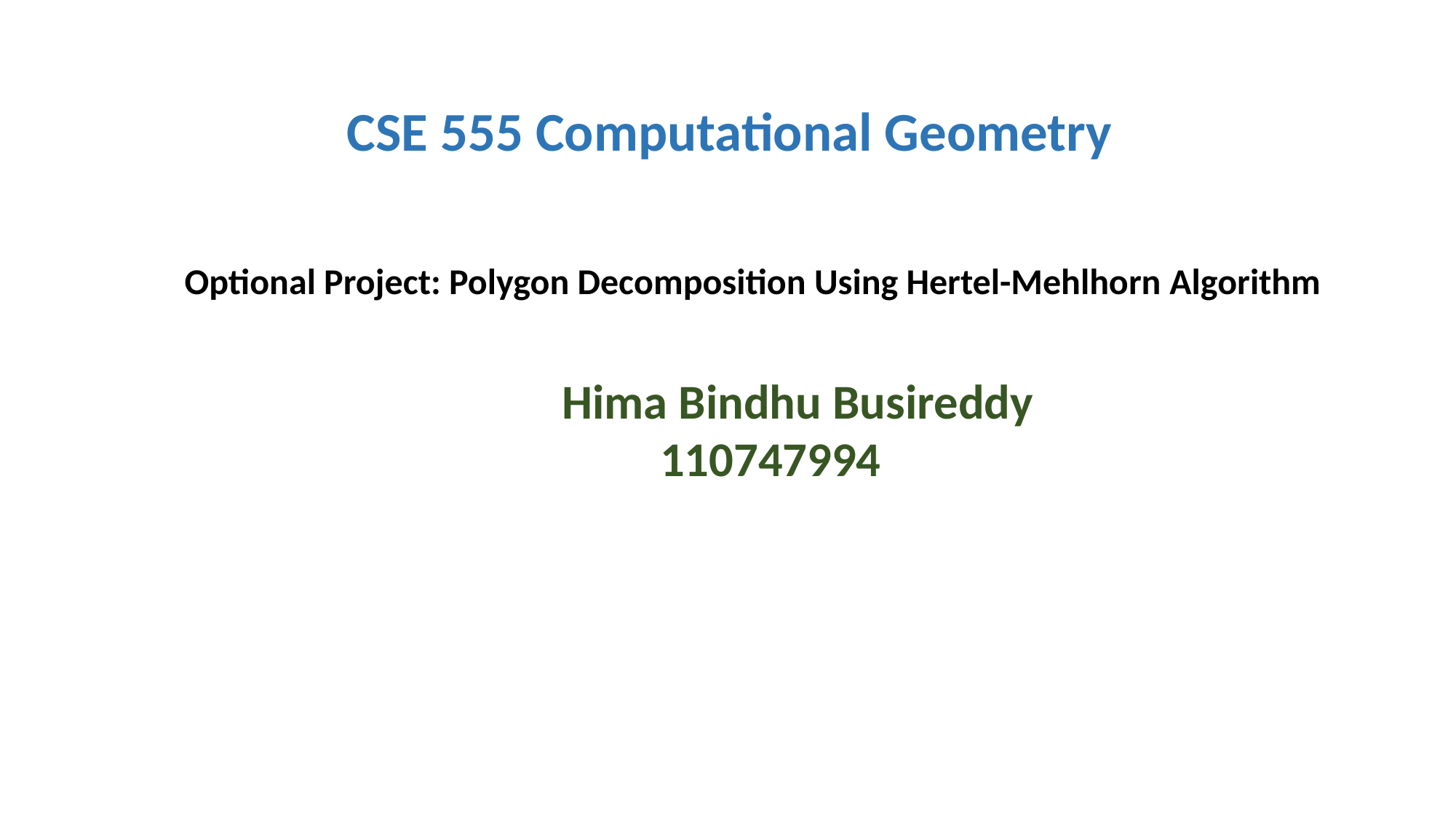

CSE 555 Computational Geometry
Optional Project: Polygon Decomposition Using Hertel-Mehlhorn Algorithm
Hima Bindhu Busireddy
         110747994